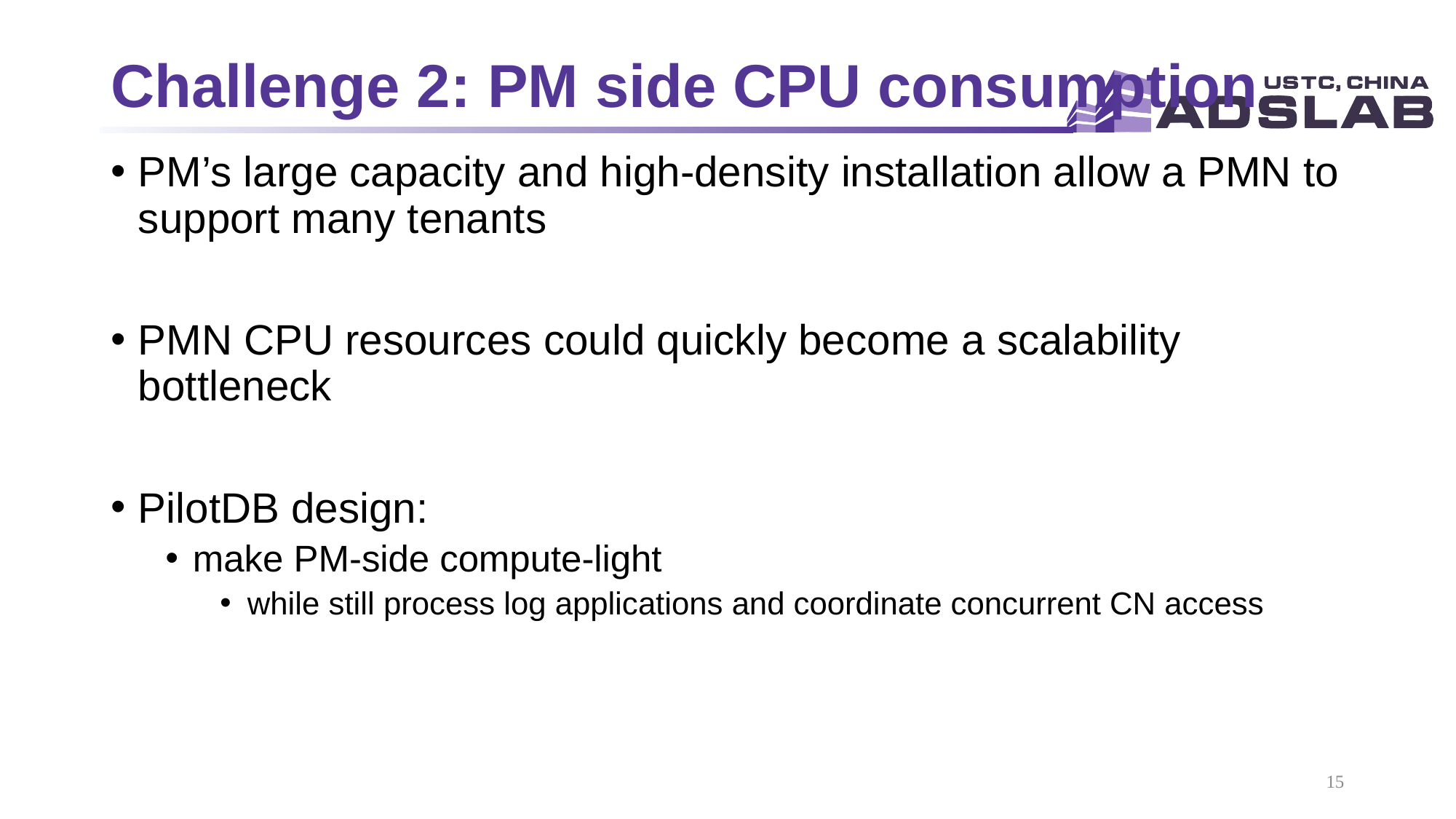

# Challenge 2: PM side CPU consumption
PM’s large capacity and high-density installation allow a PMN to support many tenants

PMN CPU resources could quickly become a scalability bottleneck

PilotDB design:
make PM-side compute-light
while still process log applications and coordinate concurrent CN access